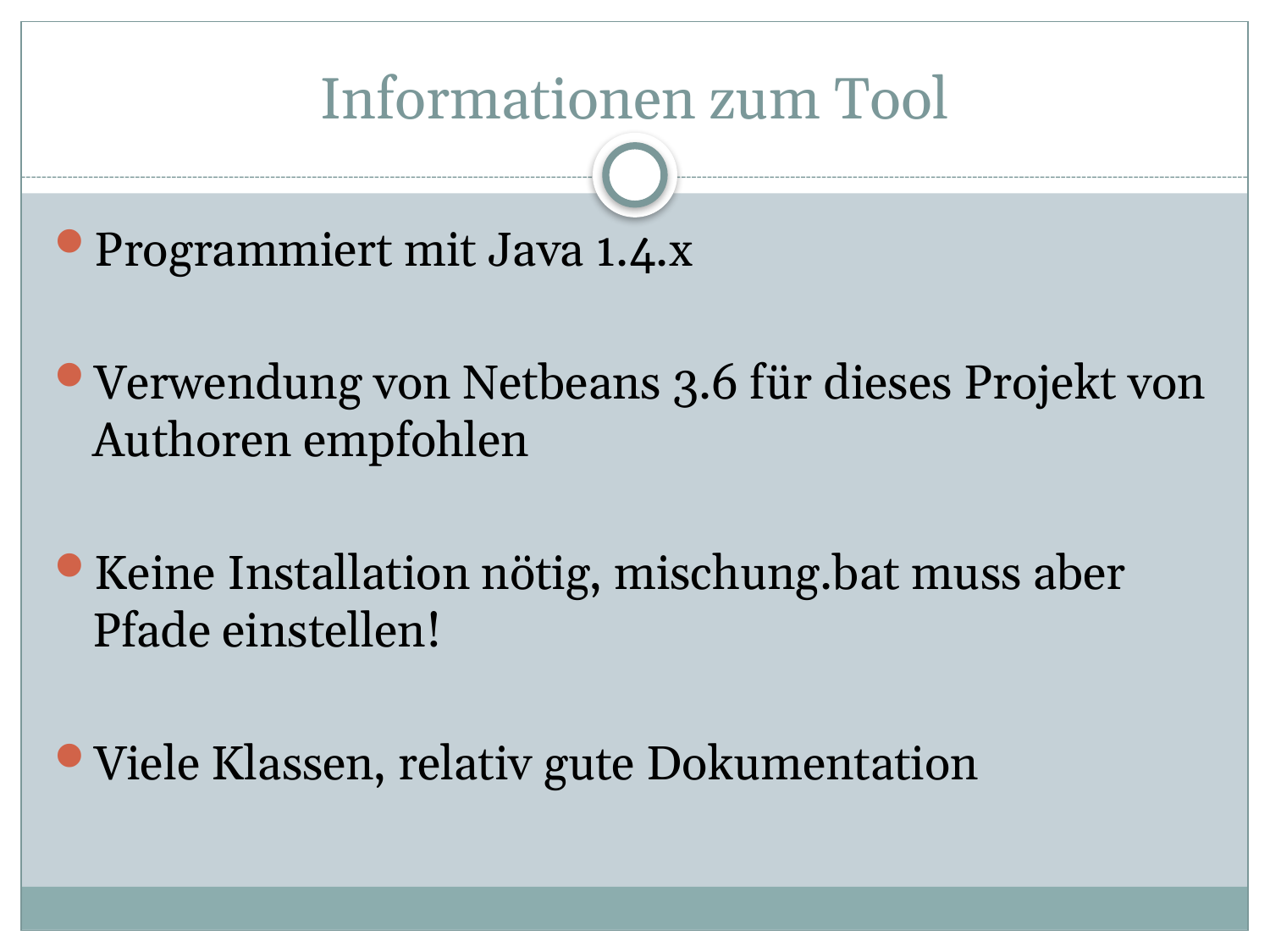

# Informationen zum Tool
Programmiert mit Java 1.4.x

Verwendung von Netbeans 3.6 für dieses Projekt von Authoren empfohlen

Keine Installation nötig, mischung.bat muss aber Pfade einstellen!

Viele Klassen, relativ gute Dokumentation